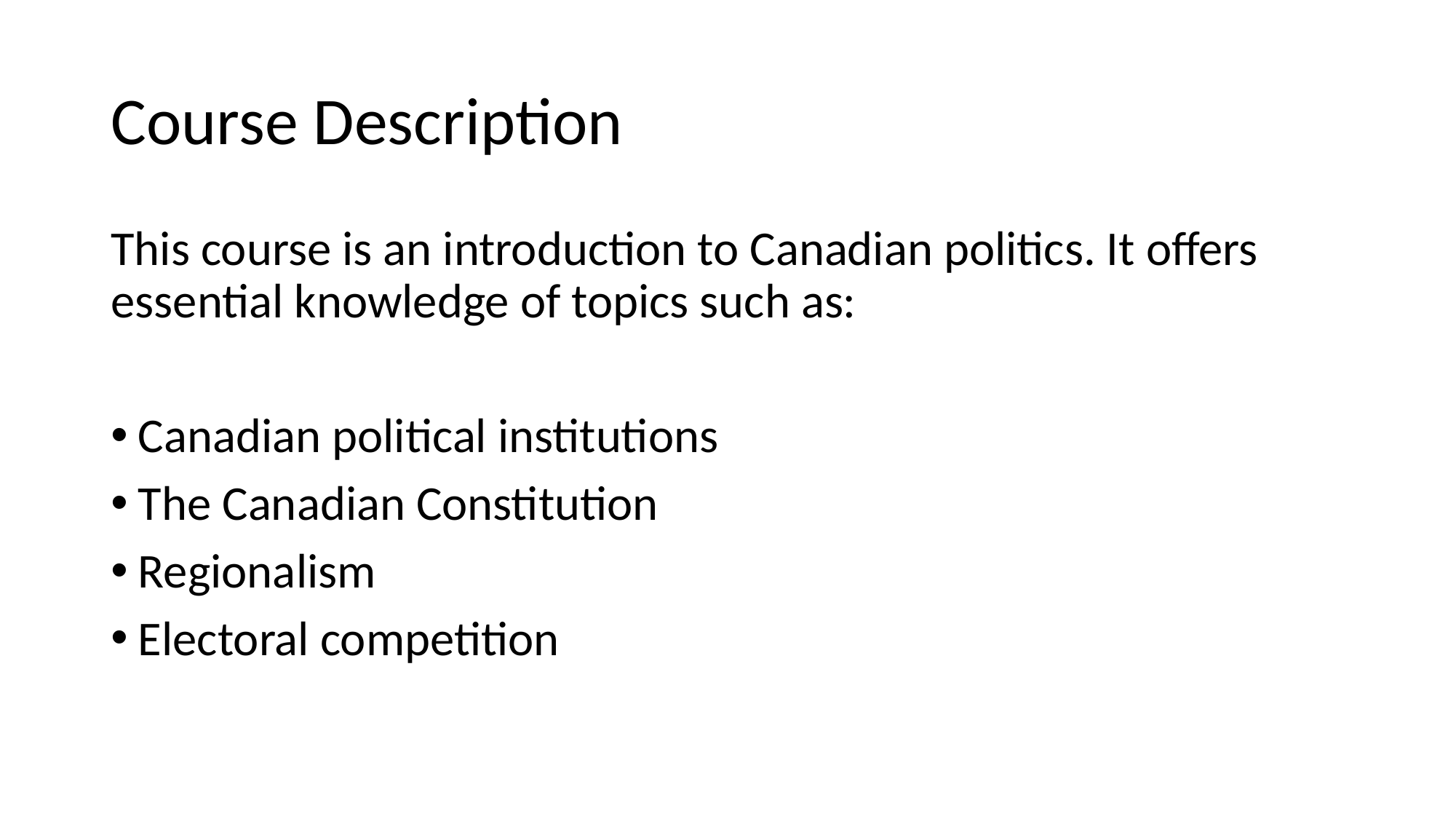

# Course Description
This course is an introduction to Canadian politics. It offers essential knowledge of topics such as:

Canadian political institutions
The Canadian Constitution
Regionalism
Electoral competition